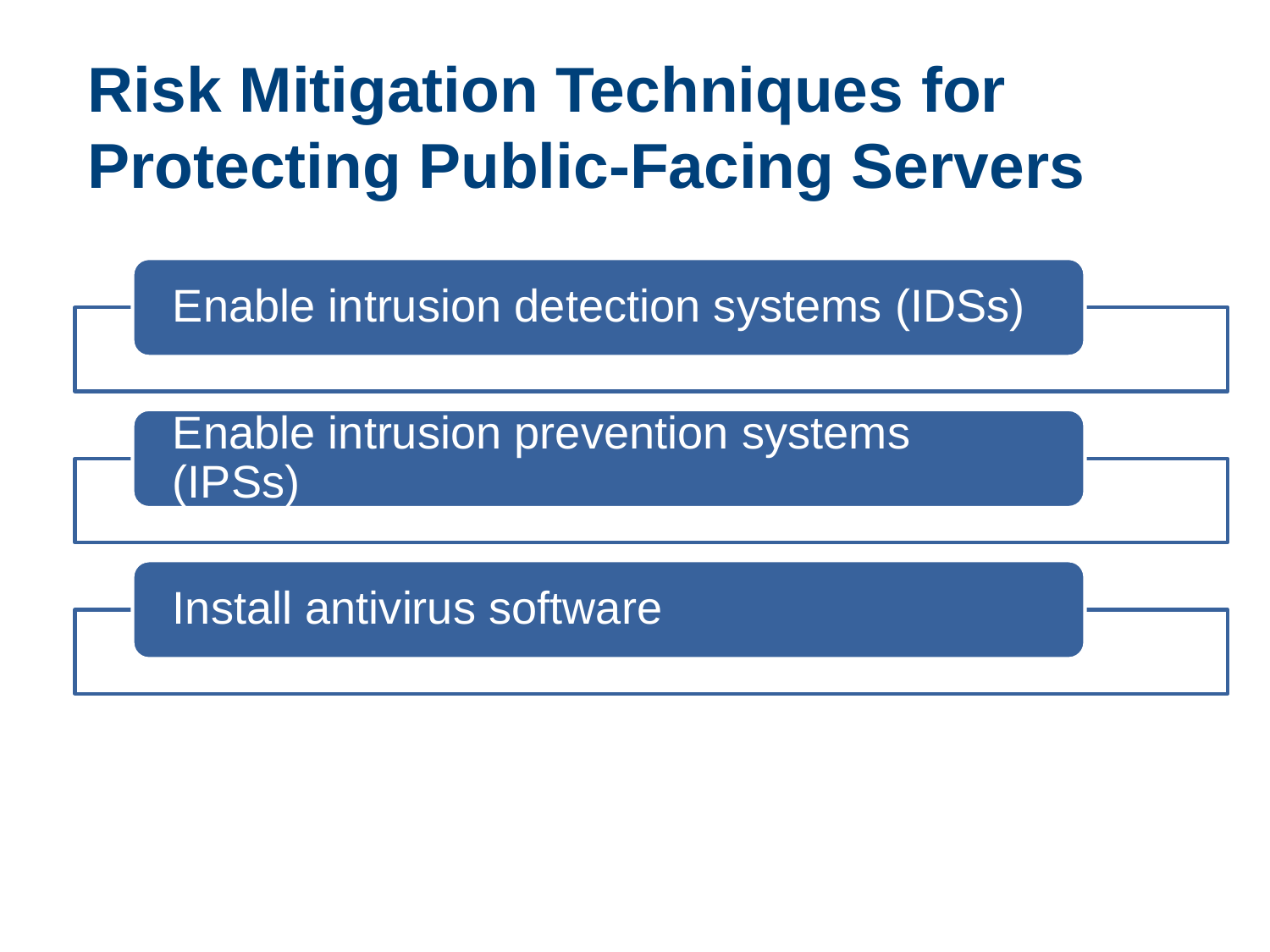

# Risk Mitigation Techniques for Protecting Public-Facing Servers
Enable intrusion detection systems (IDSs)
Enable intrusion prevention systems (IPSs)
Install antivirus software